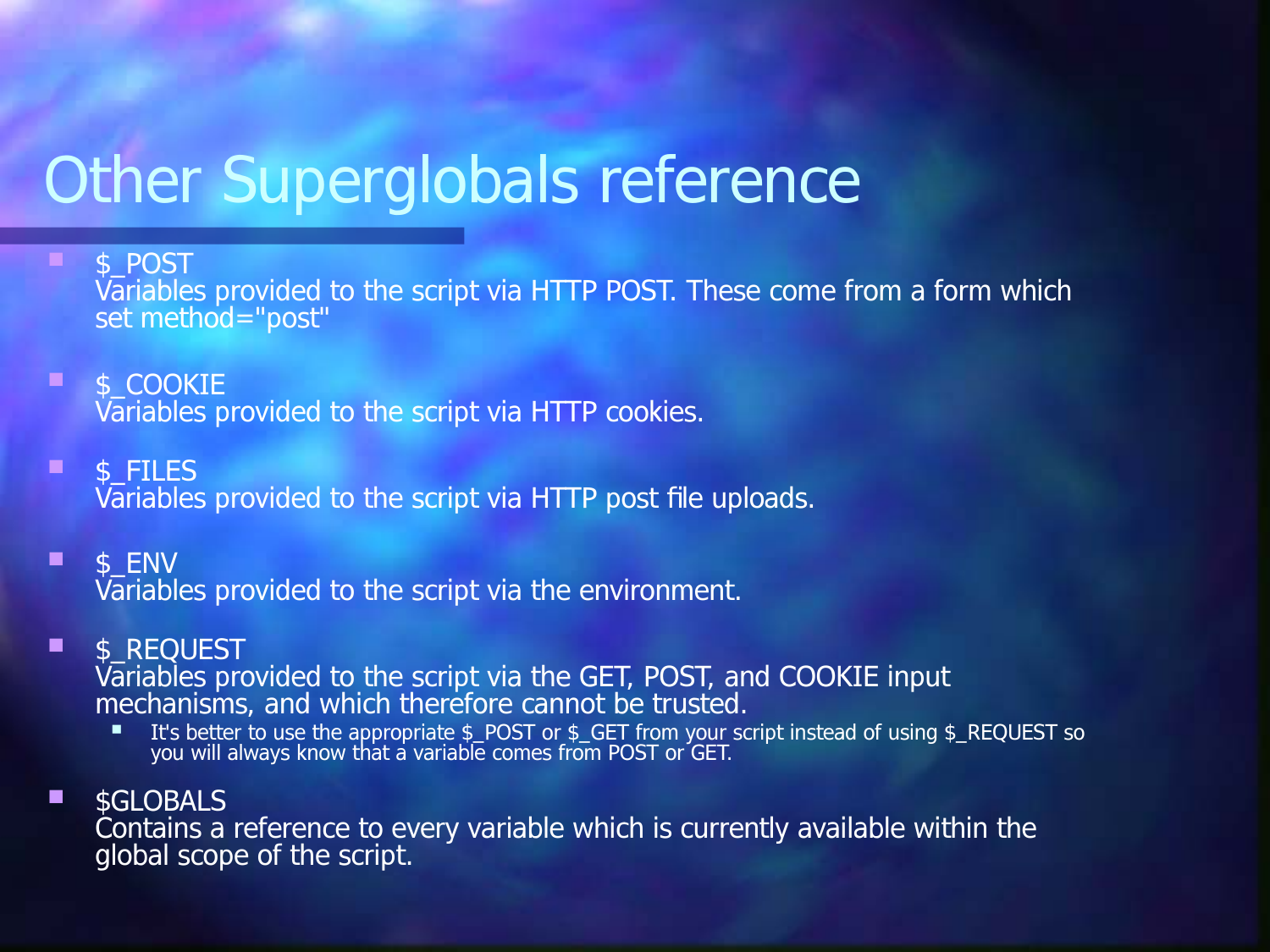

# Other Superglobals reference
$_POST
Variables provided to the script via HTTP POST. These come from a form which set method="post"
$_COOKIE
Variables provided to the script via HTTP cookies.
$_FILES
Variables provided to the script via HTTP post file uploads.

$_ENV
Variables provided to the script via the environment.
$_REQUEST
Variables provided to the script via the GET, POST, and COOKIE input mechanisms, and which therefore cannot be trusted.
It's better to use the appropriate $_POST or $_GET from your script instead of using $_REQUEST so you will always know that a variable comes from POST or GET.
$GLOBALS
Contains a reference to every variable which is currently available within the global scope of the script.